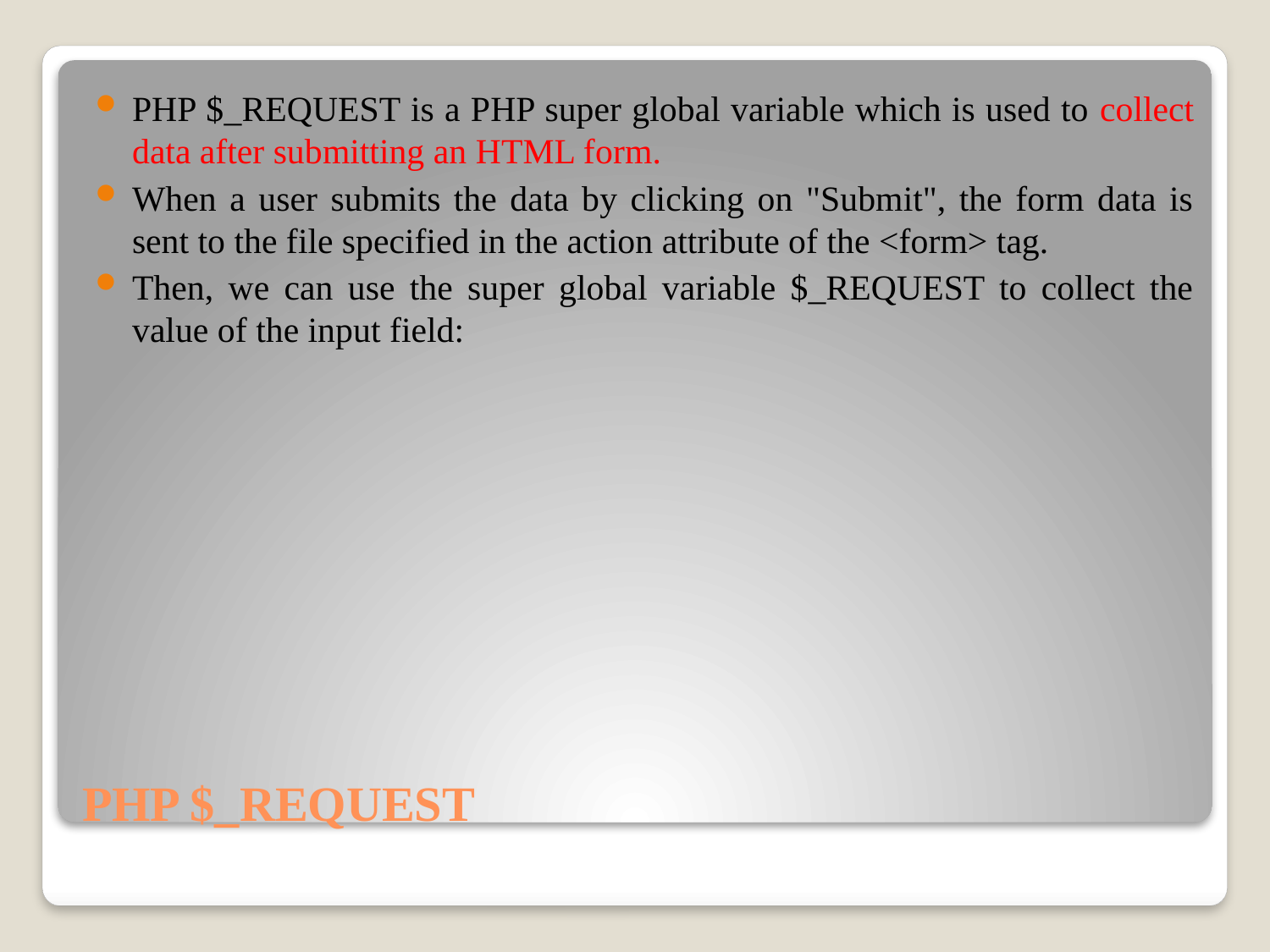

PHP $_REQUEST is a PHP super global variable which is used to collect data after submitting an HTML form.
When a user submits the data by clicking on "Submit", the form data is sent to the file specified in the action attribute of the <form> tag.
Then, we can use the super global variable $_REQUEST to collect the value of the input field:

# PHP $_REQUEST